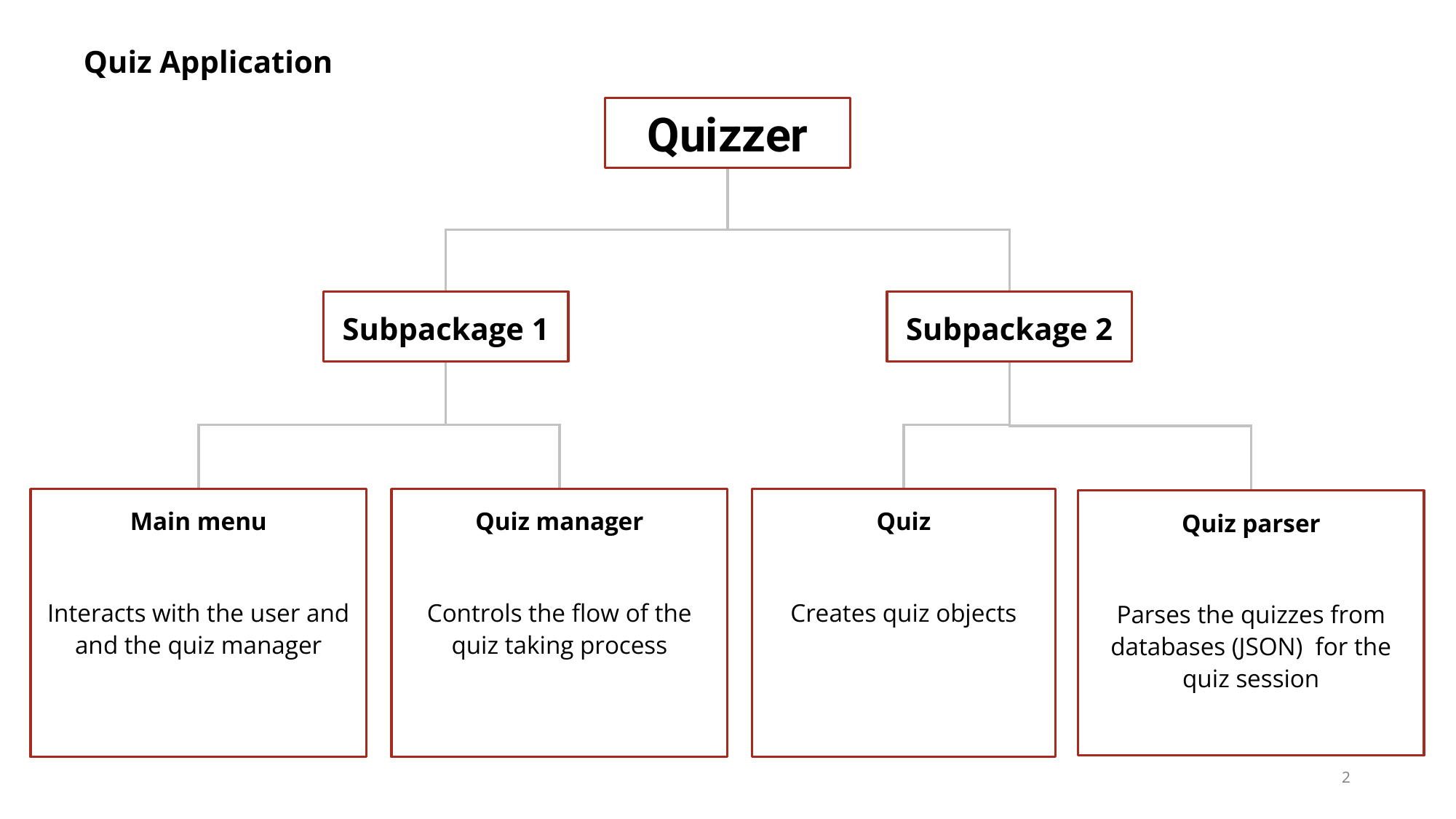

# Quiz Application
Quizzer
Subpackage 1
Subpackage 2
Quiz manager

Controls the flow of the quiz taking process

Quiz

Creates quiz objects
Main menu

Interacts with the user and and the quiz manager
Quiz parser

Parses the quizzes from databases (JSON)  for the quiz session
2